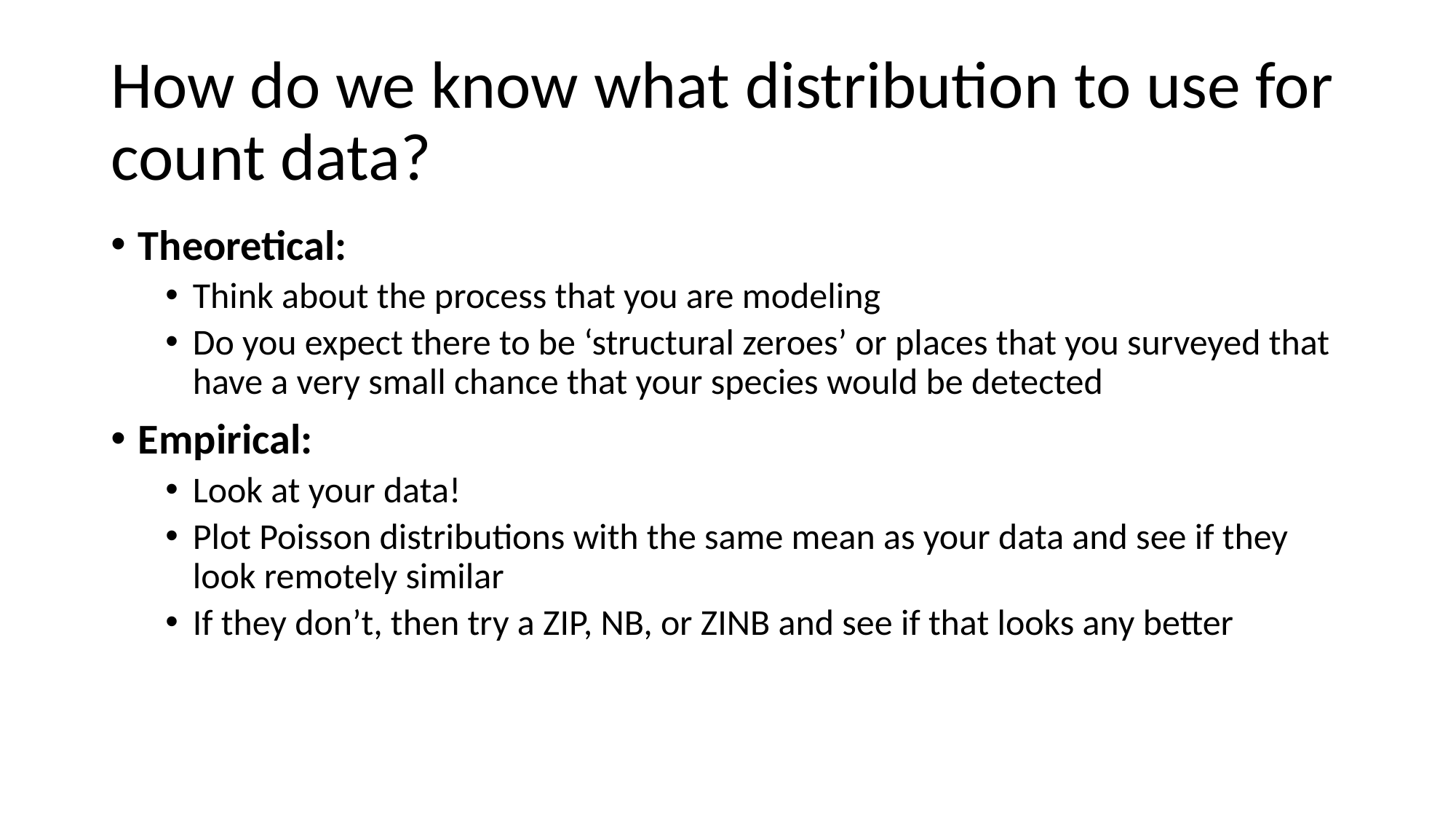

# How do we know what distribution to use for count data?
Theoretical:
Think about the process that you are modeling
Do you expect there to be ‘structural zeroes’ or places that you surveyed that have a very small chance that your species would be detected
Empirical:
Look at your data!
Plot Poisson distributions with the same mean as your data and see if they look remotely similar
If they don’t, then try a ZIP, NB, or ZINB and see if that looks any better